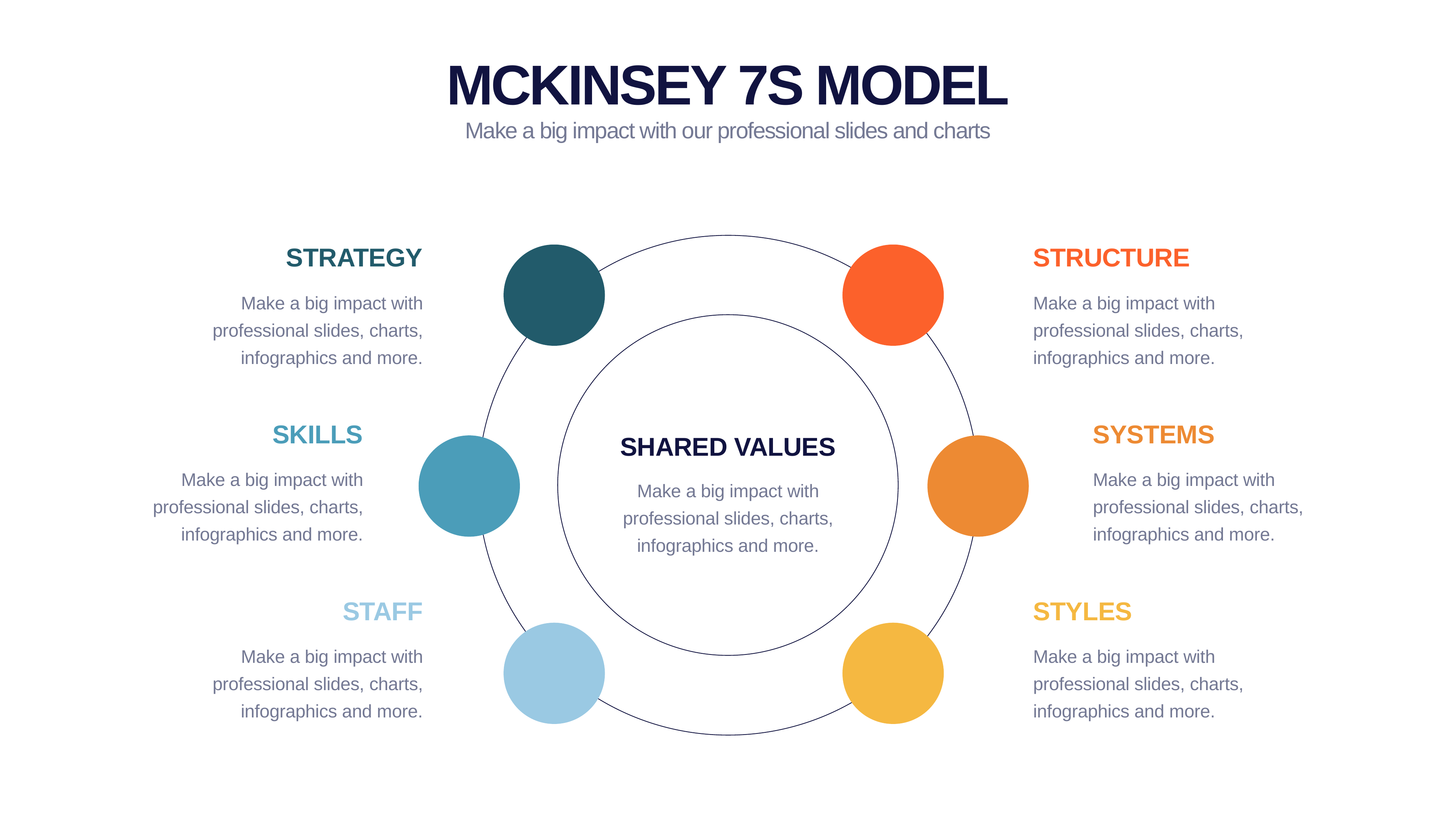

MCKINSEY 7S MODEL
Make a big impact with our professional slides and charts

STRATEGY
STRUCTURE

Make a big impact with professional slides, charts, infographics and more.
Make a big impact with professional slides, charts, infographics and more.

SKILLS
SYSTEMS
SHARED VALUES

Make a big impact with professional slides, charts, infographics and more.
Make a big impact with professional slides, charts, infographics and more.
Make a big impact with professional slides, charts, infographics and more.
STAFF
STYLES

Make a big impact with professional slides, charts, infographics and more.
Make a big impact with professional slides, charts, infographics and more.